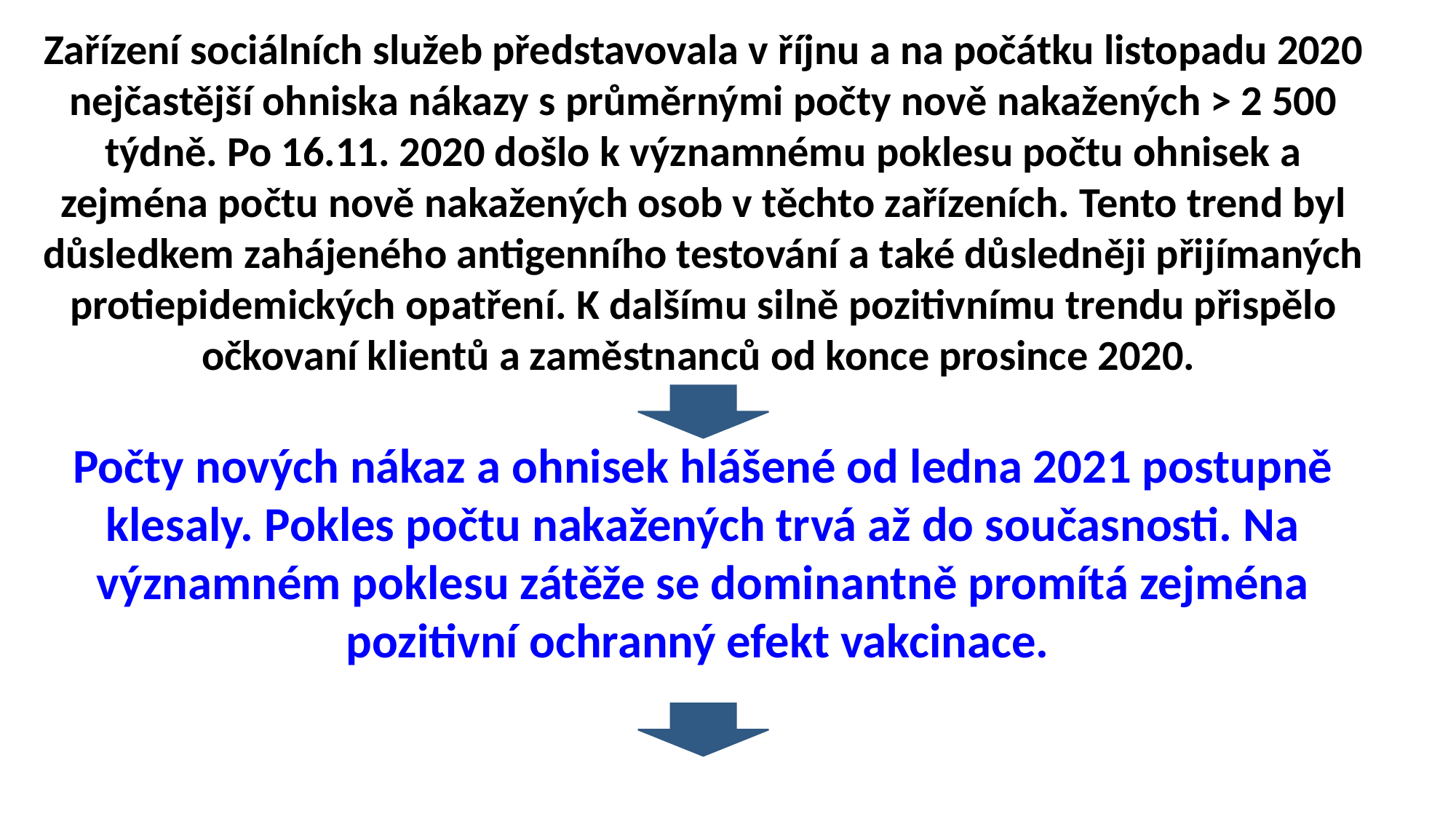

Zařízení sociálních služeb představovala v říjnu a na počátku listopadu 2020 nejčastější ohniska nákazy s průměrnými počty nově nakažených > 2 500 týdně. Po 16.11. 2020 došlo k významnému poklesu počtu ohnisek a zejména počtu nově nakažených osob v těchto zařízeních. Tento trend byl důsledkem zahájeného antigenního testování a také důsledněji přijímaných protiepidemických opatření. K dalšímu silně pozitivnímu trendu přispělo očkovaní klientů a zaměstnanců od konce prosince 2020.

Počty nových nákaz a ohnisek hlášené od ledna 2021 postupně klesaly. Pokles počtu nakažených trvá až do současnosti. Na významném poklesu zátěže se dominantně promítá zejména pozitivní ochranný efekt vakcinace.